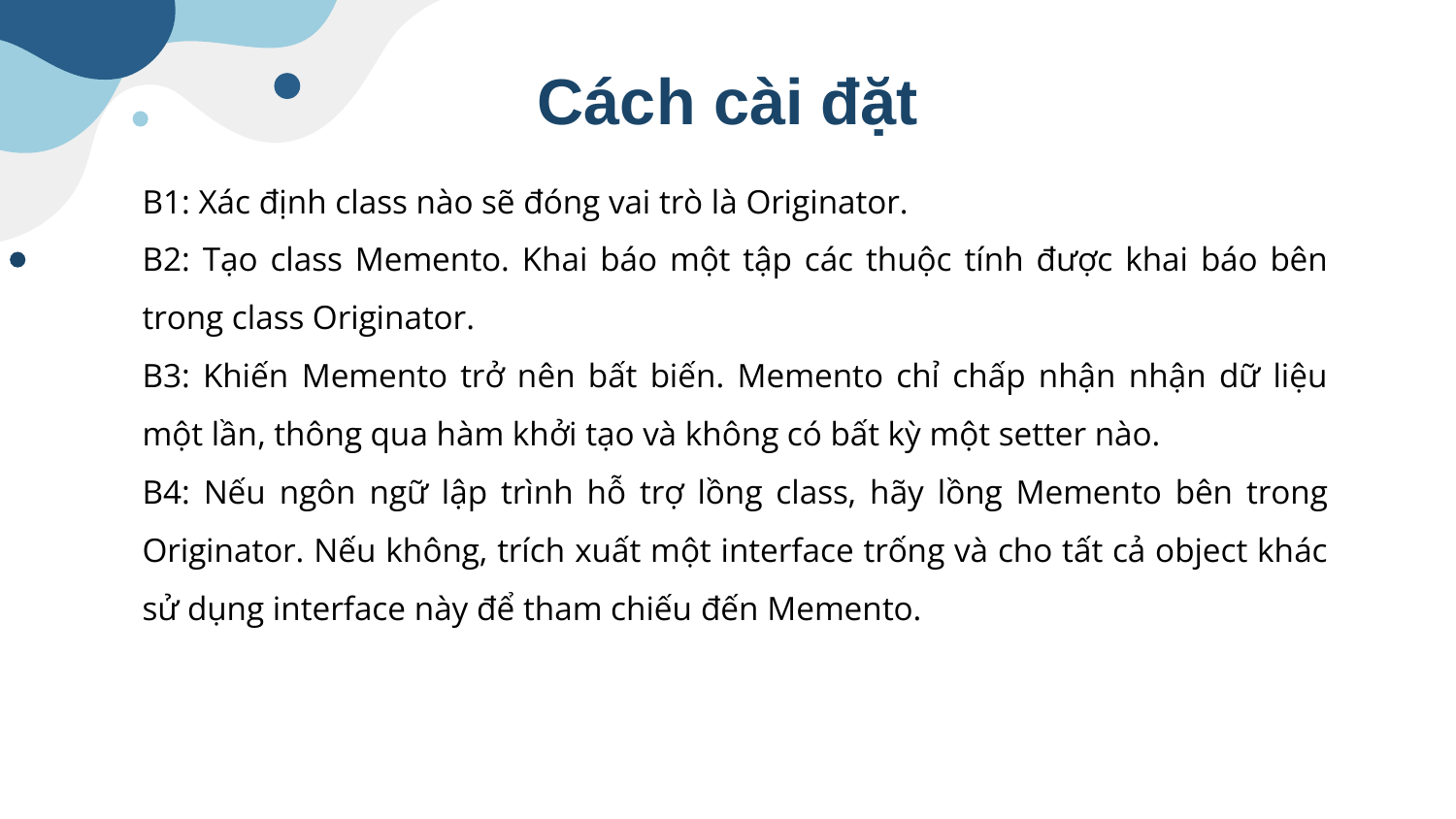

# Cách cài đặt
B1: Xác định class nào sẽ đóng vai trò là Originator.
B2: Tạo class Memento. Khai báo một tập các thuộc tính được khai báo bên trong class Originator.
B3: Khiến Memento trở nên bất biến. Memento chỉ chấp nhận nhận dữ liệu một lần, thông qua hàm khởi tạo và không có bất kỳ một setter nào.
B4: Nếu ngôn ngữ lập trình hỗ trợ lồng class, hãy lồng Memento bên trong Originator. Nếu không, trích xuất một interface trống và cho tất cả object khác sử dụng interface này để tham chiếu đến Memento.